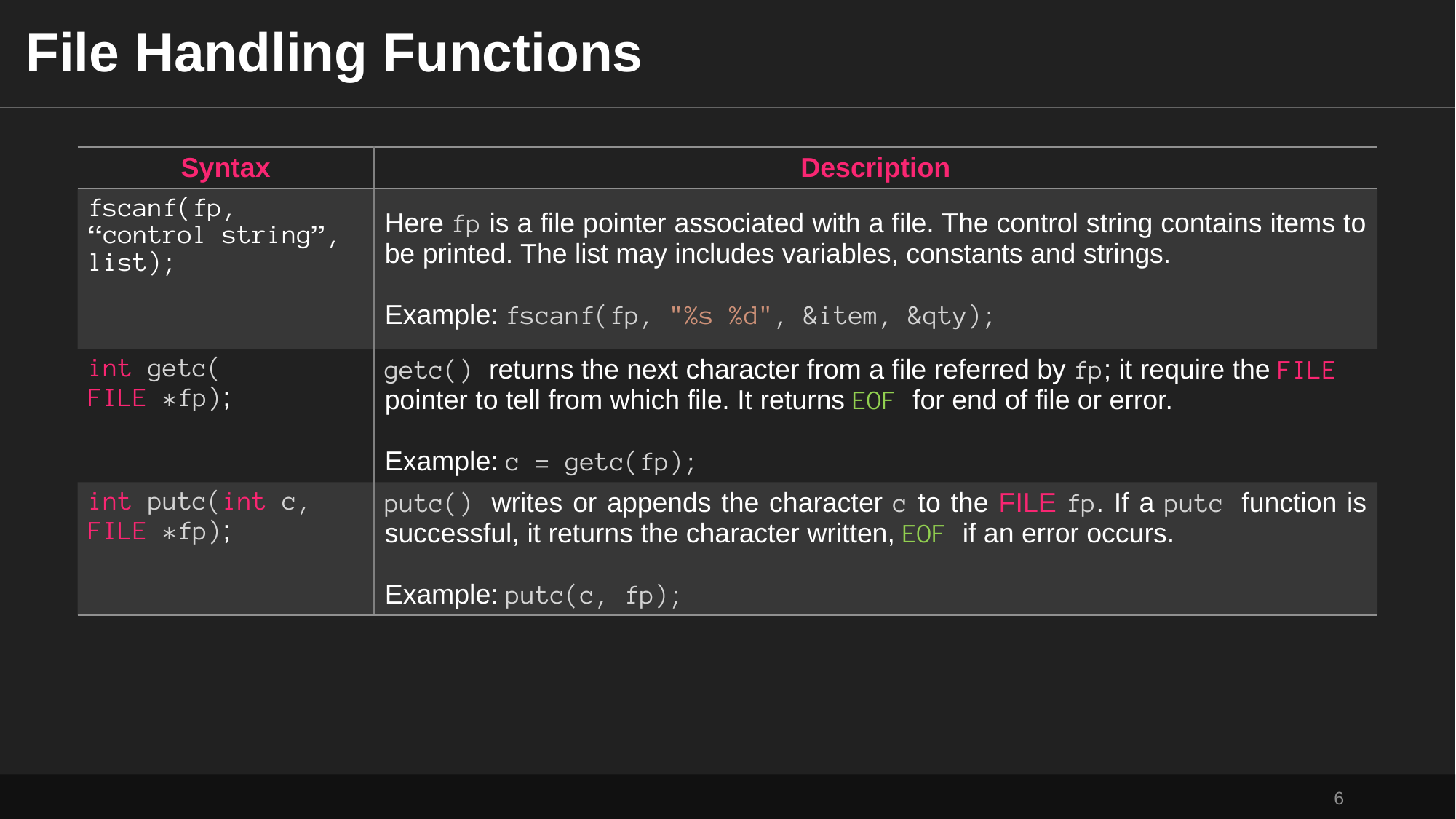

# File Handling Functions
| Syntax | Description |
| --- | --- |
| fscanf(fp,  “control string”, list); | Here fp is a file pointer associated with a file. The control string contains items to be printed. The list may includes variables, constants and strings. Example: fscanf(fp, "%s %d", &item, &qty); |
| int getc( FILE \*fp); | getc() returns the next character from a file referred by fp; it require the FILE pointer to tell from which file. It returns EOF for end of file or error. Example: c = getc(fp); |
| int putc(int c,  FILE \*fp); | putc() writes or appends the character c to the FILE fp. If a putc function is successful, it returns the character written, EOF if an error occurs. Example: putc(c, fp); |